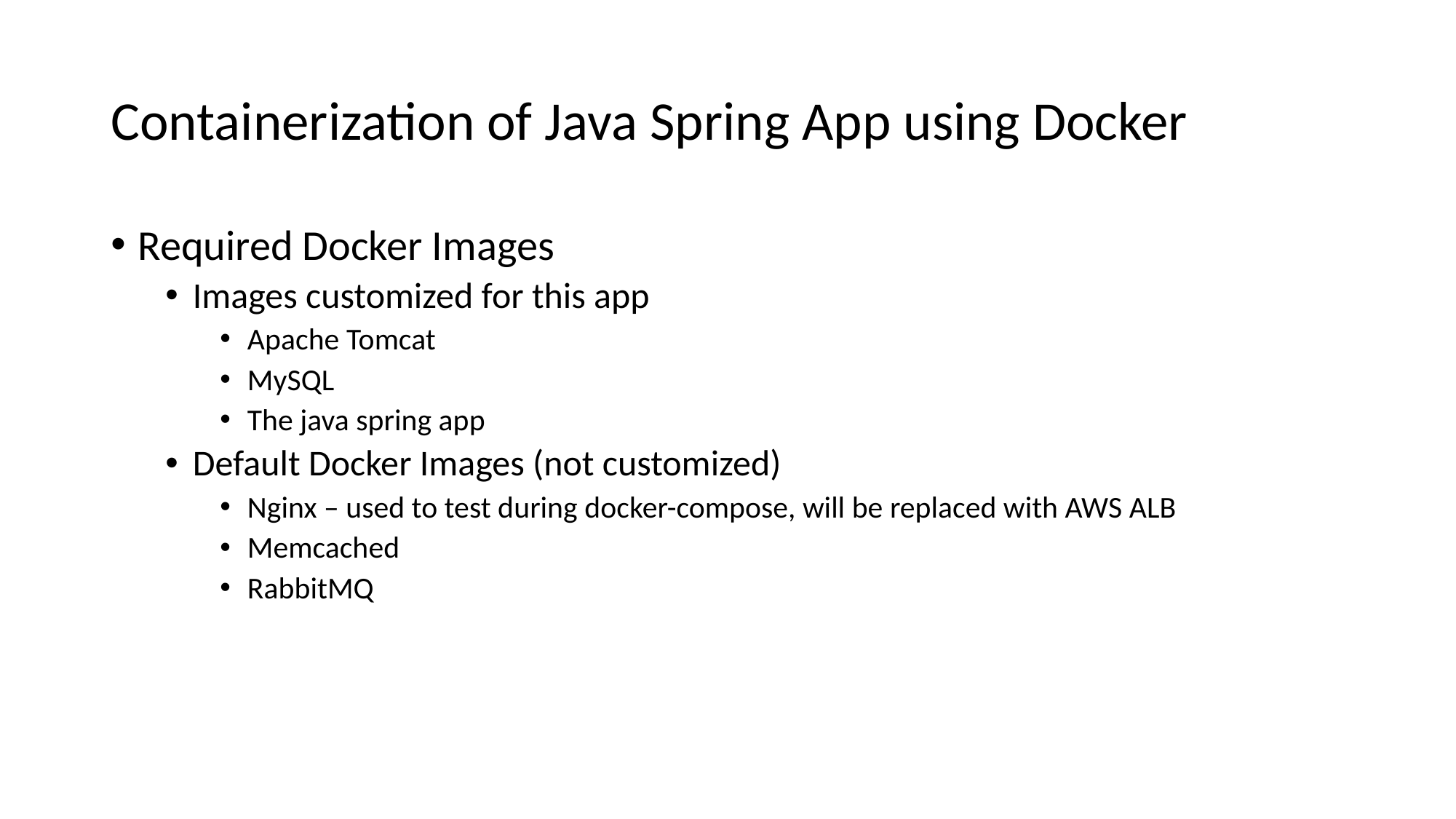

# Containerization of Java Spring App using Docker
Required Docker Images
Images customized for this app
Apache Tomcat
MySQL
The java spring app
Default Docker Images (not customized)
Nginx – used to test during docker-compose, will be replaced with AWS ALB
Memcached
RabbitMQ